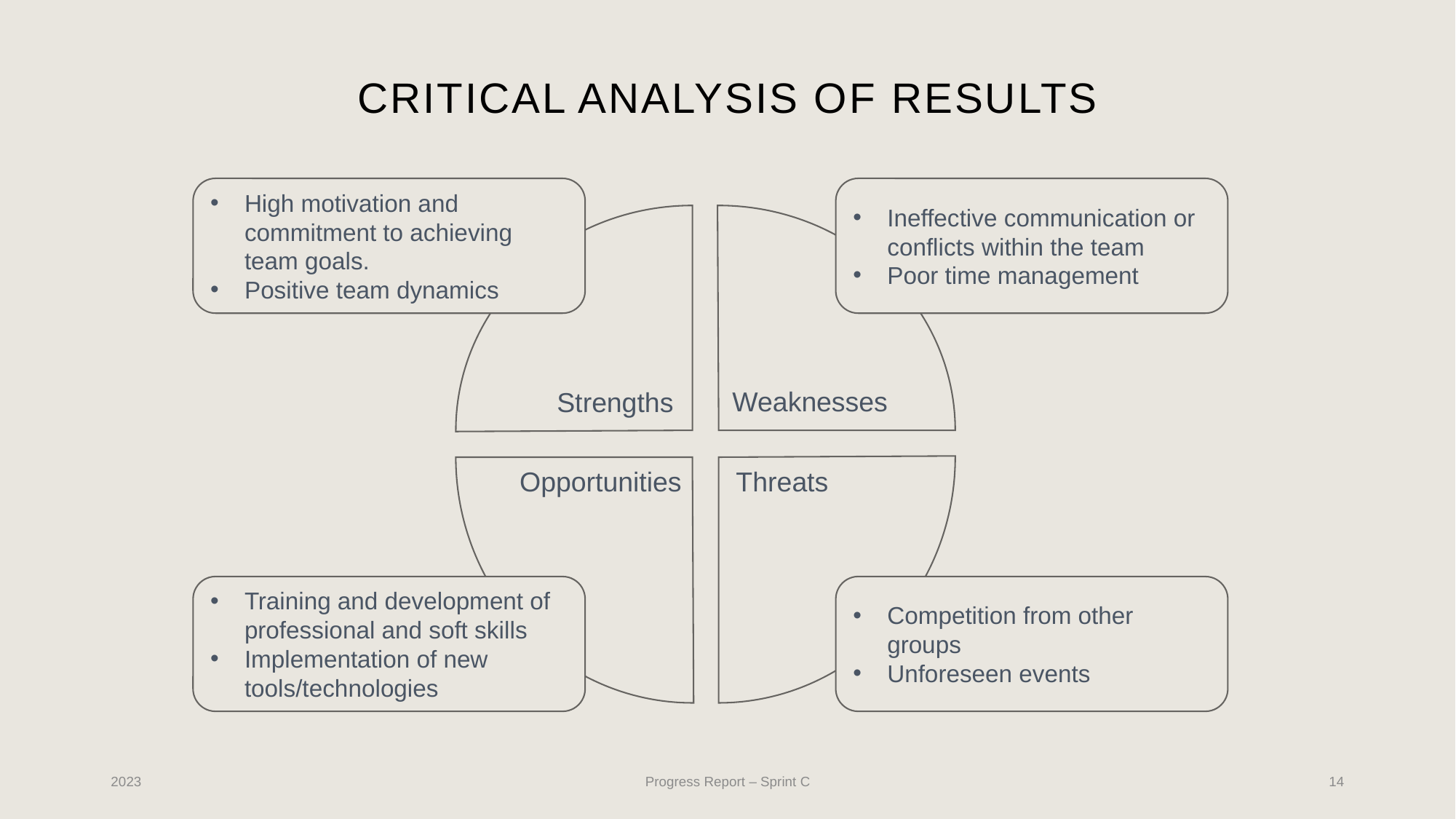

# Critical analysis of results
High motivation and commitment to achieving team goals.
Positive team dynamics
Ineffective communication or conflicts within the team
Poor time management

Weaknesses
Strengths
Opportunities
Threats
Training and development of professional and soft skills
Implementation of new tools/technologies
Competition from other groups
Unforeseen events
2023
Progress Report – Sprint C
14